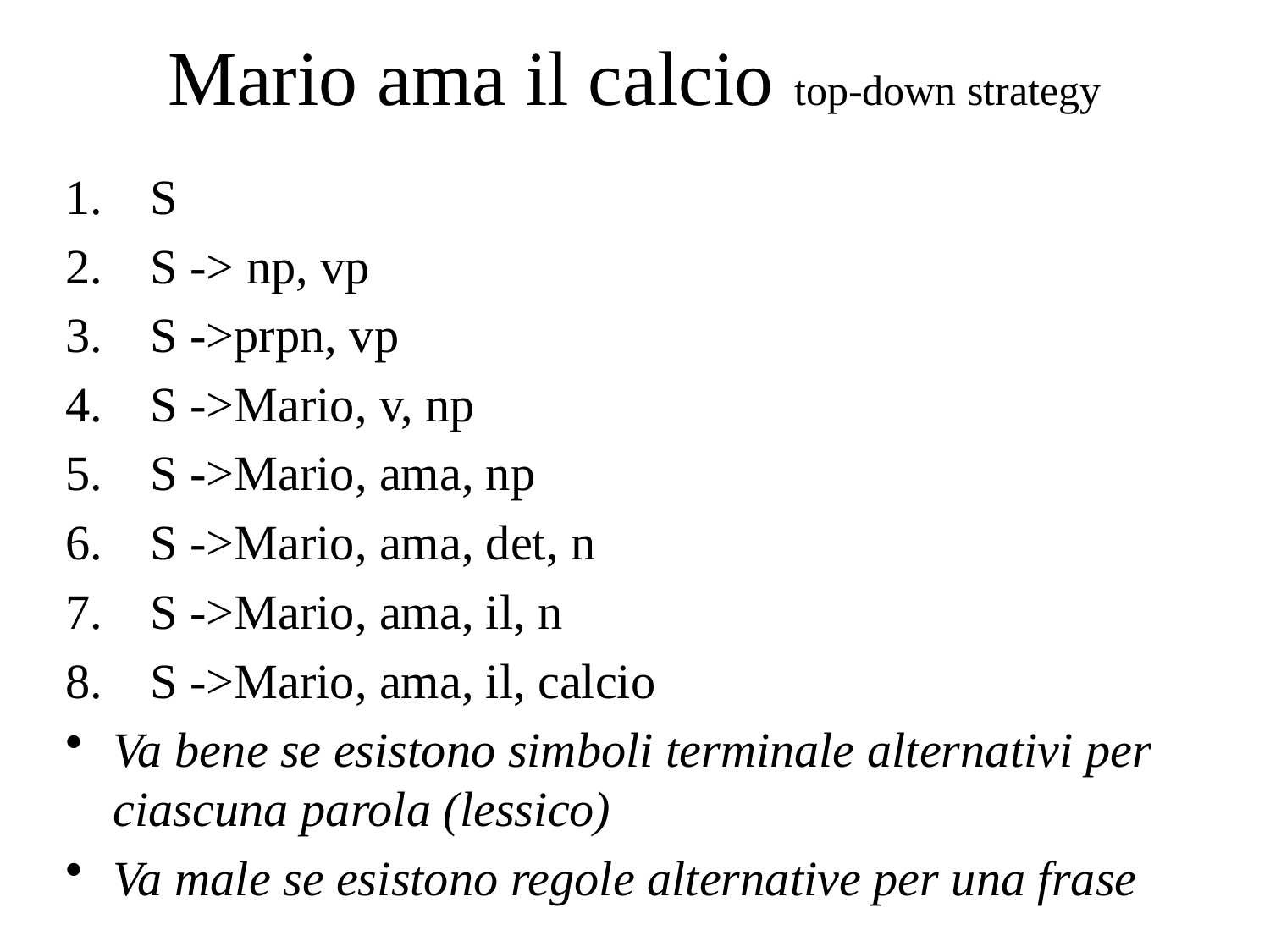

# Mario ama il calcio top-down strategy
S
S -> np, vp
S ->prpn, vp
S ->Mario, v, np
S ->Mario, ama, np
S ->Mario, ama, det, n
S ->Mario, ama, il, n
S ->Mario, ama, il, calcio
Va bene se esistono simboli terminale alternativi per ciascuna parola (lessico)
Va male se esistono regole alternative per una frase